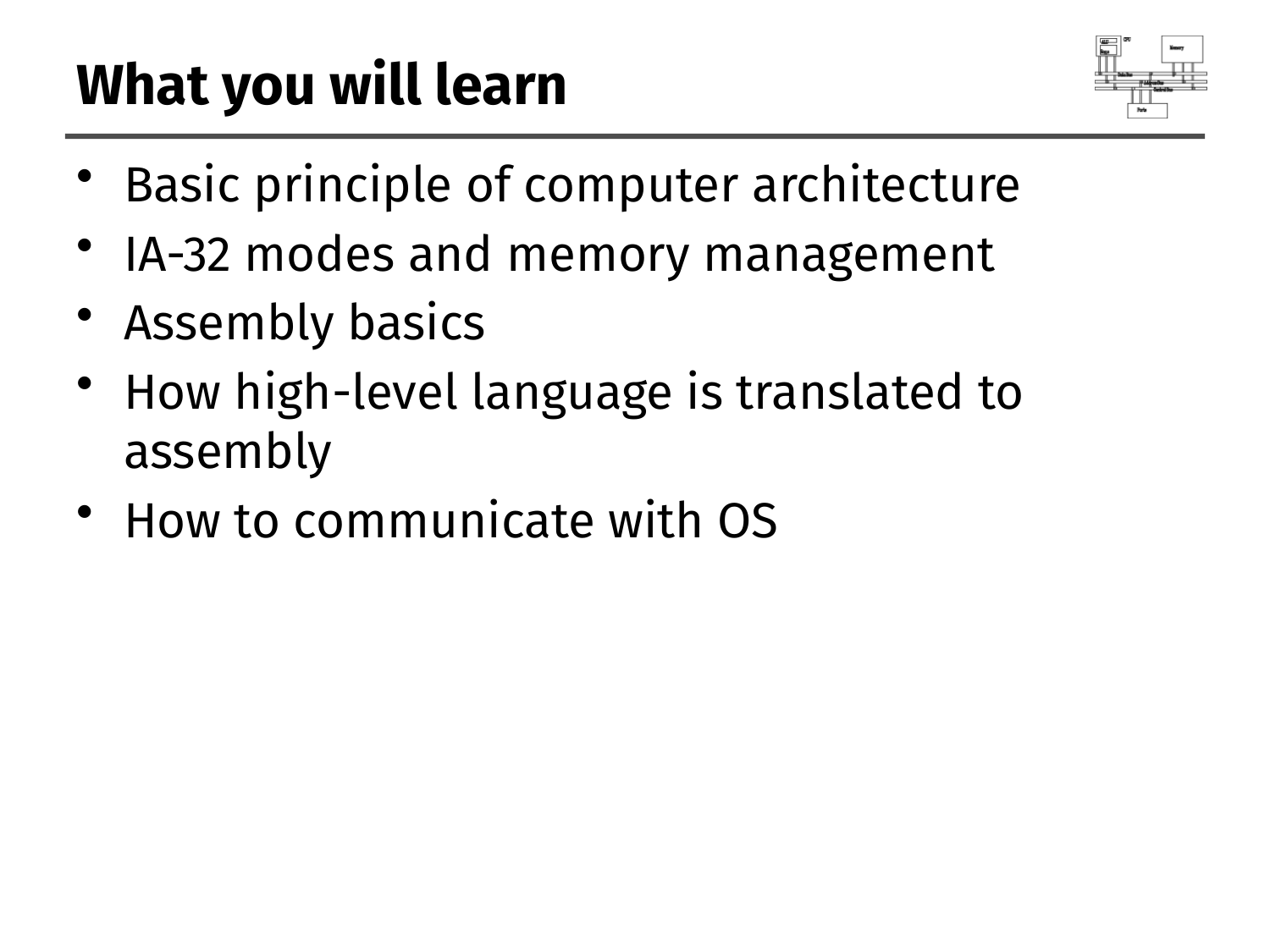

# What you will learn
Basic principle of computer architecture
IA-32 modes and memory management
Assembly basics
How high-level language is translated to assembly
How to communicate with OS